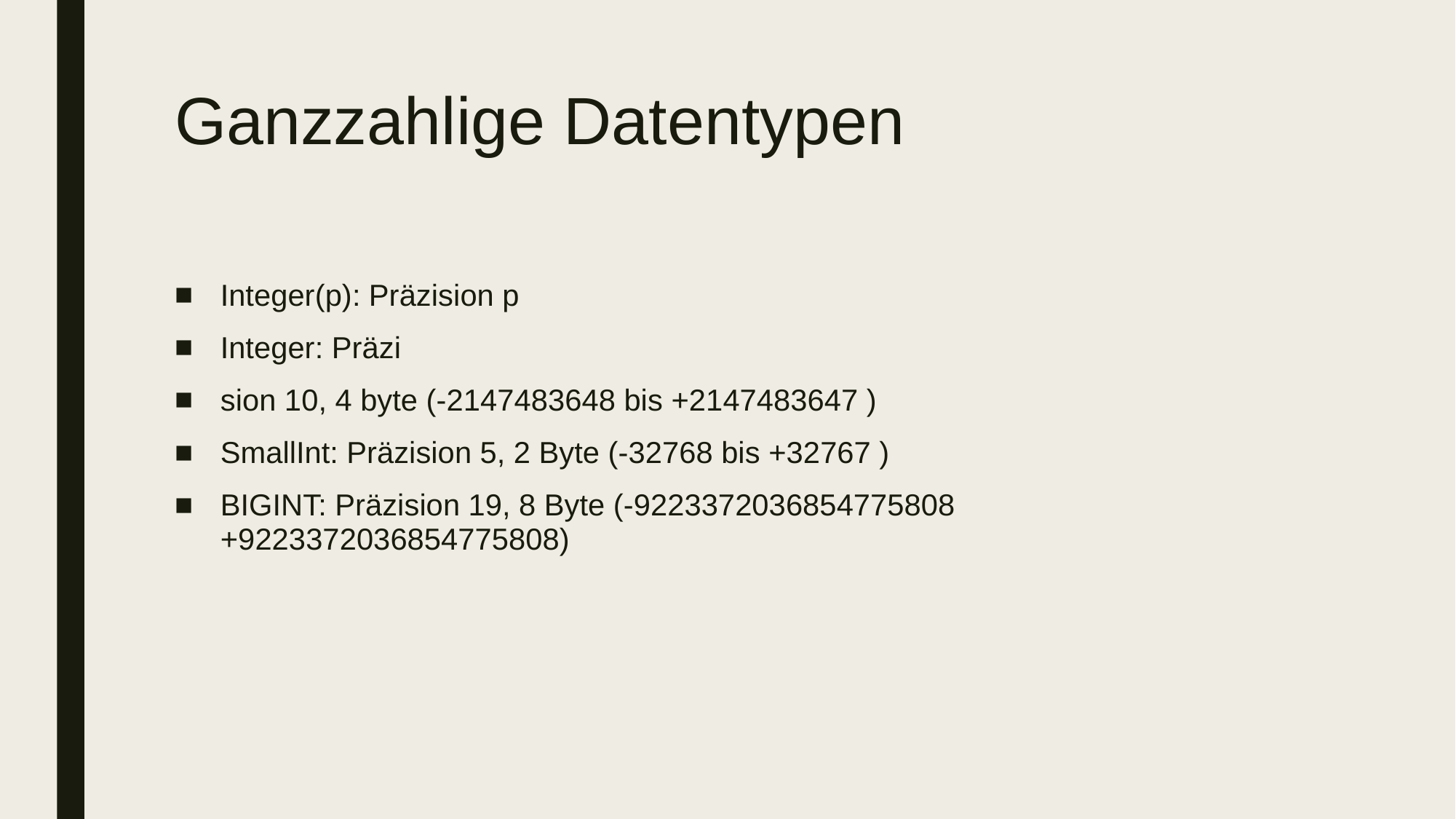

# Ganzzahlige Datentypen
Integer(p): Präzision p
Integer: Präzi
sion 10, 4 byte (-2147483648 bis +2147483647 )
SmallInt: Präzision 5, 2 Byte (-32768 bis +32767 )
BIGINT: Präzision 19, 8 Byte (-9223372036854775808 +9223372036854775808)